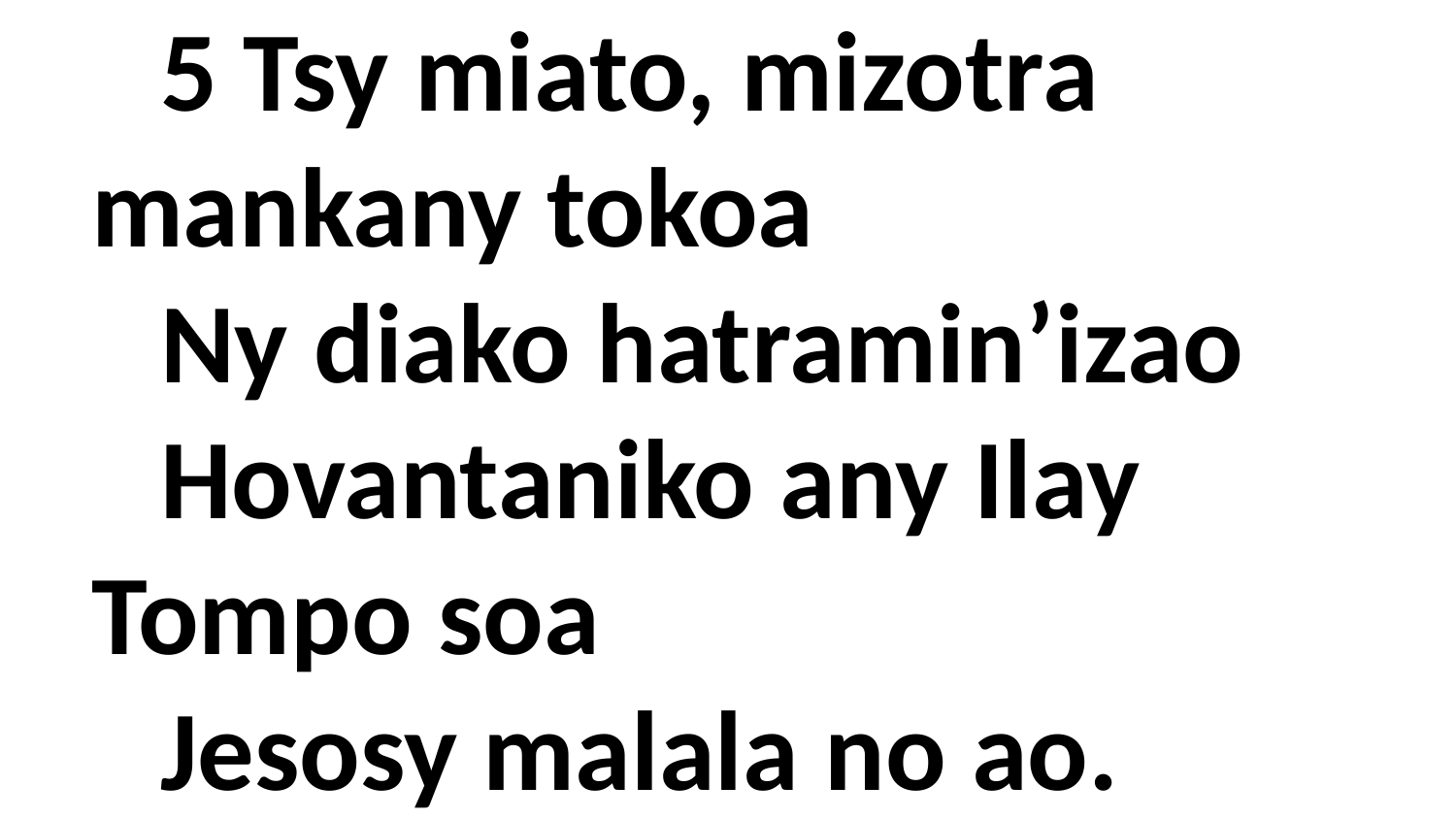

# 5 Tsy miato, mizotra mankany tokoa Ny diako hatramin’izao Hovantaniko any Ilay Tompo soa Jesosy malala no ao.